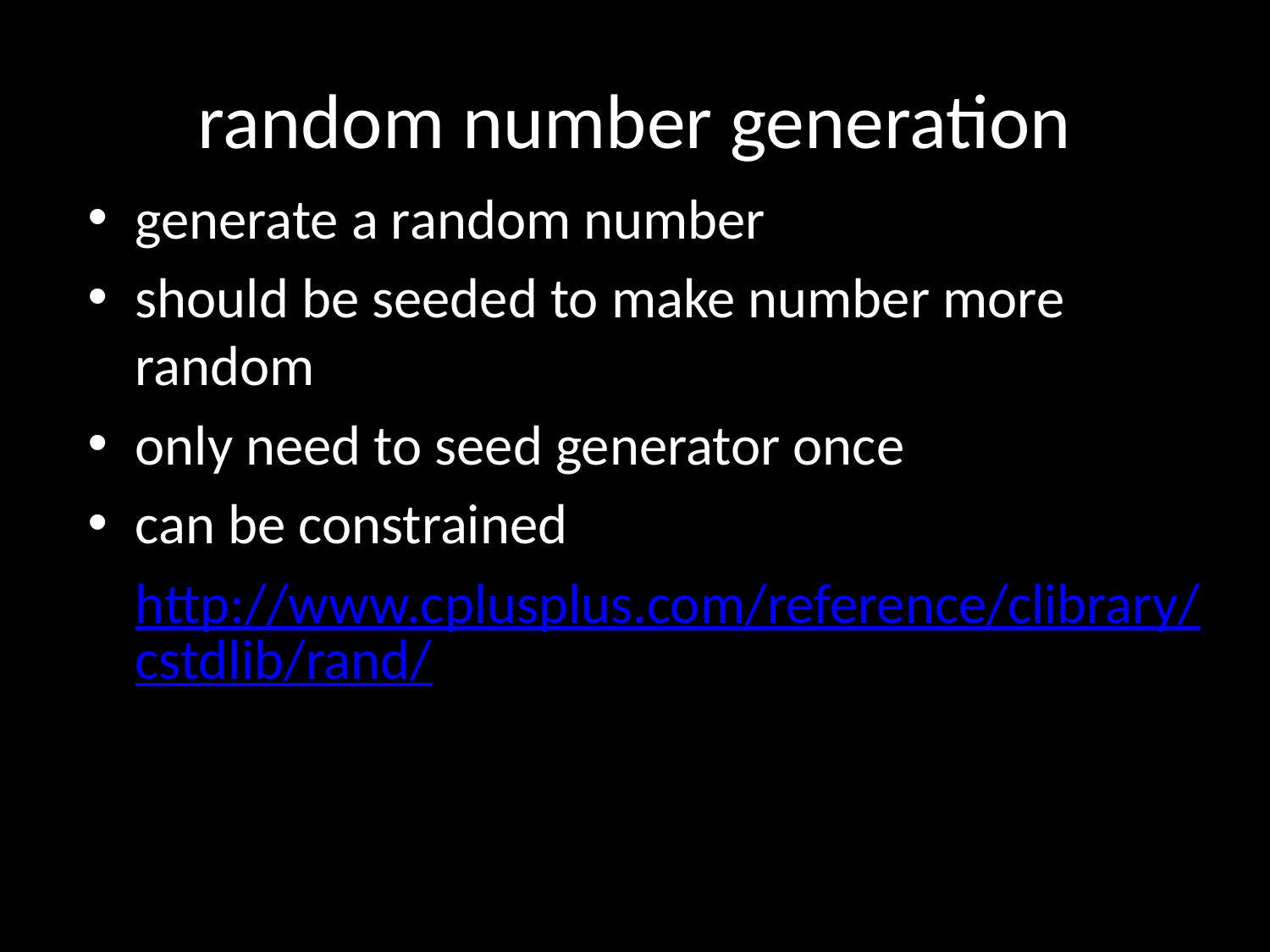

# random number generation
generate a random number
should be seeded to make number more random
only need to seed generator once
can be constrained
http://www.cplusplus.com/reference/clibrary/cstdlib/rand/